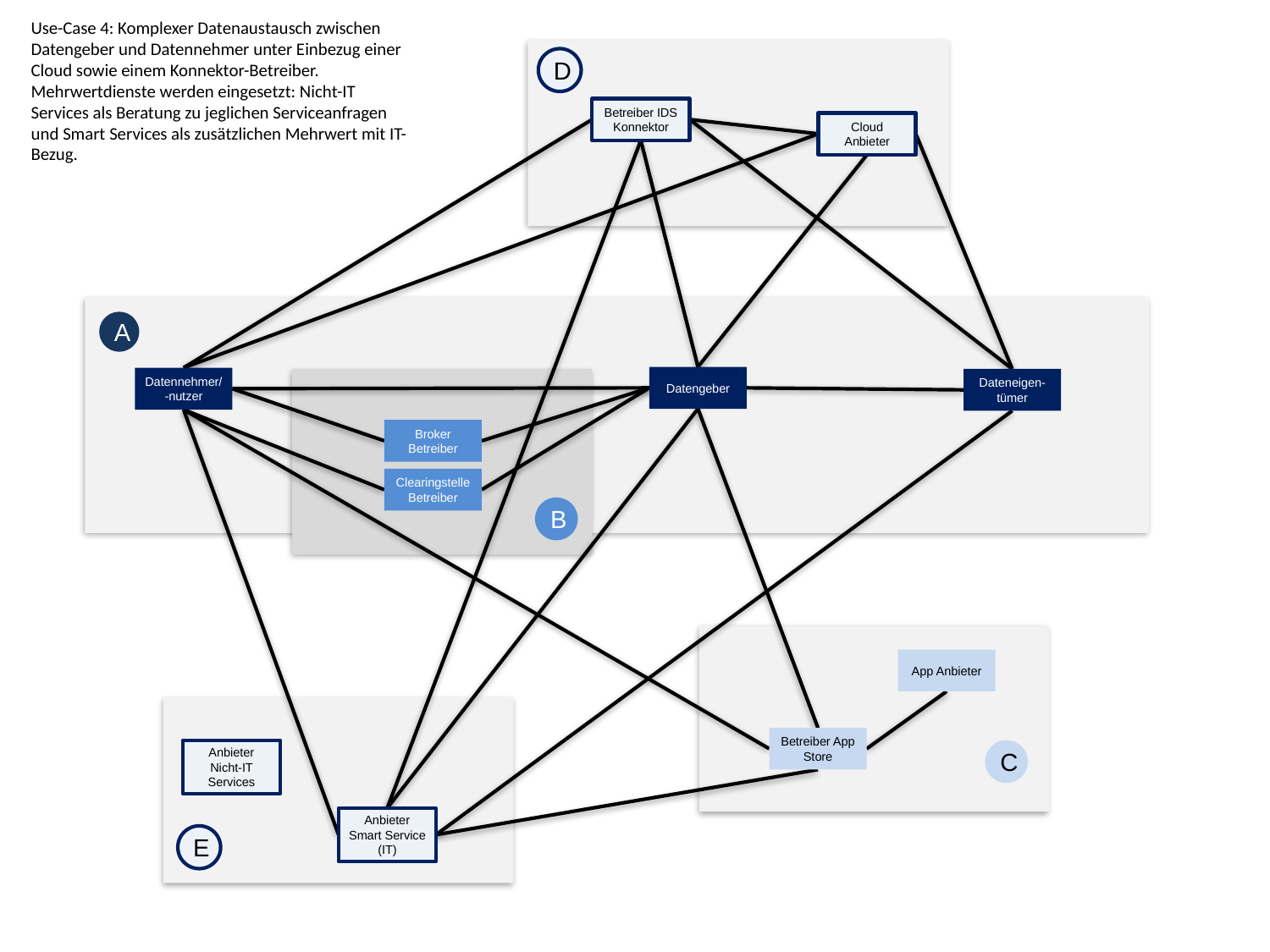

Use-Case 4: Komplexer Datenaustausch zwischen Datengeber und Datennehmer unter Einbezug einer Cloud sowie einem Konnektor-Betreiber. Mehrwertdienste werden eingesetzt: Nicht-IT Services als Beratung zu jeglichen Serviceanfragen und Smart Services als zusätzlichen Mehrwert mit IT-Bezug.

D
Betreiber IDS Konnektor
Cloud Anbieter

A
Datengeber
Datennehmer/ -nutzer

Dateneigen-tümer
Broker Betreiber
Clearingstelle Betreiber
B

App Anbieter

Betreiber App Store
Anbieter Nicht-IT Services
C
Anbieter Smart Service (IT)
E